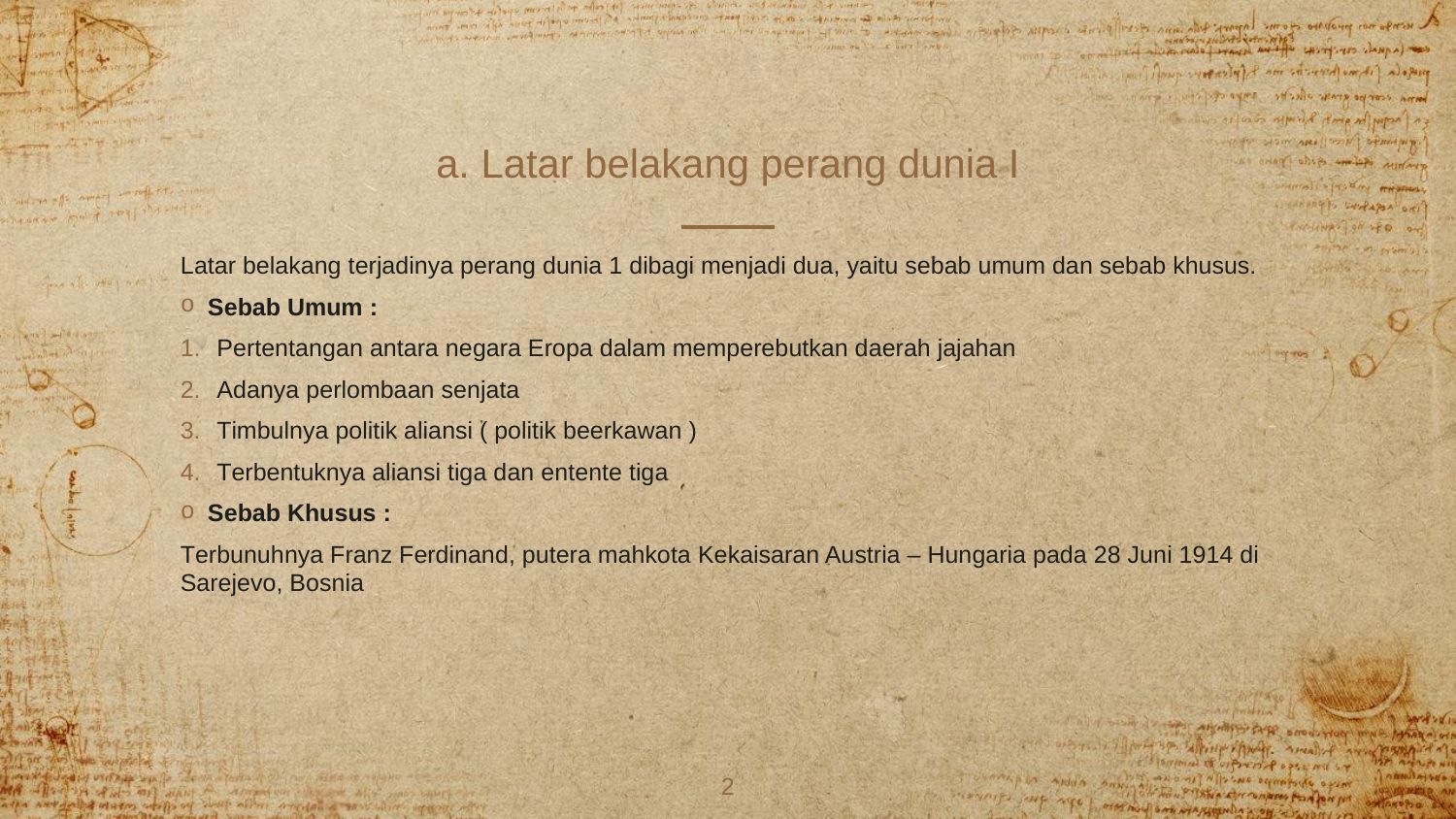

# a. Latar belakang perang dunia I
Latar belakang terjadinya perang dunia 1 dibagi menjadi dua, yaitu sebab umum dan sebab khusus.
Sebab Umum :
Pertentangan antara negara Eropa dalam memperebutkan daerah jajahan
Adanya perlombaan senjata
Timbulnya politik aliansi ( politik beerkawan )
Terbentuknya aliansi tiga dan entente tiga
Sebab Khusus :
Terbunuhnya Franz Ferdinand, putera mahkota Kekaisaran Austria – Hungaria pada 28 Juni 1914 di Sarejevo, Bosnia
2